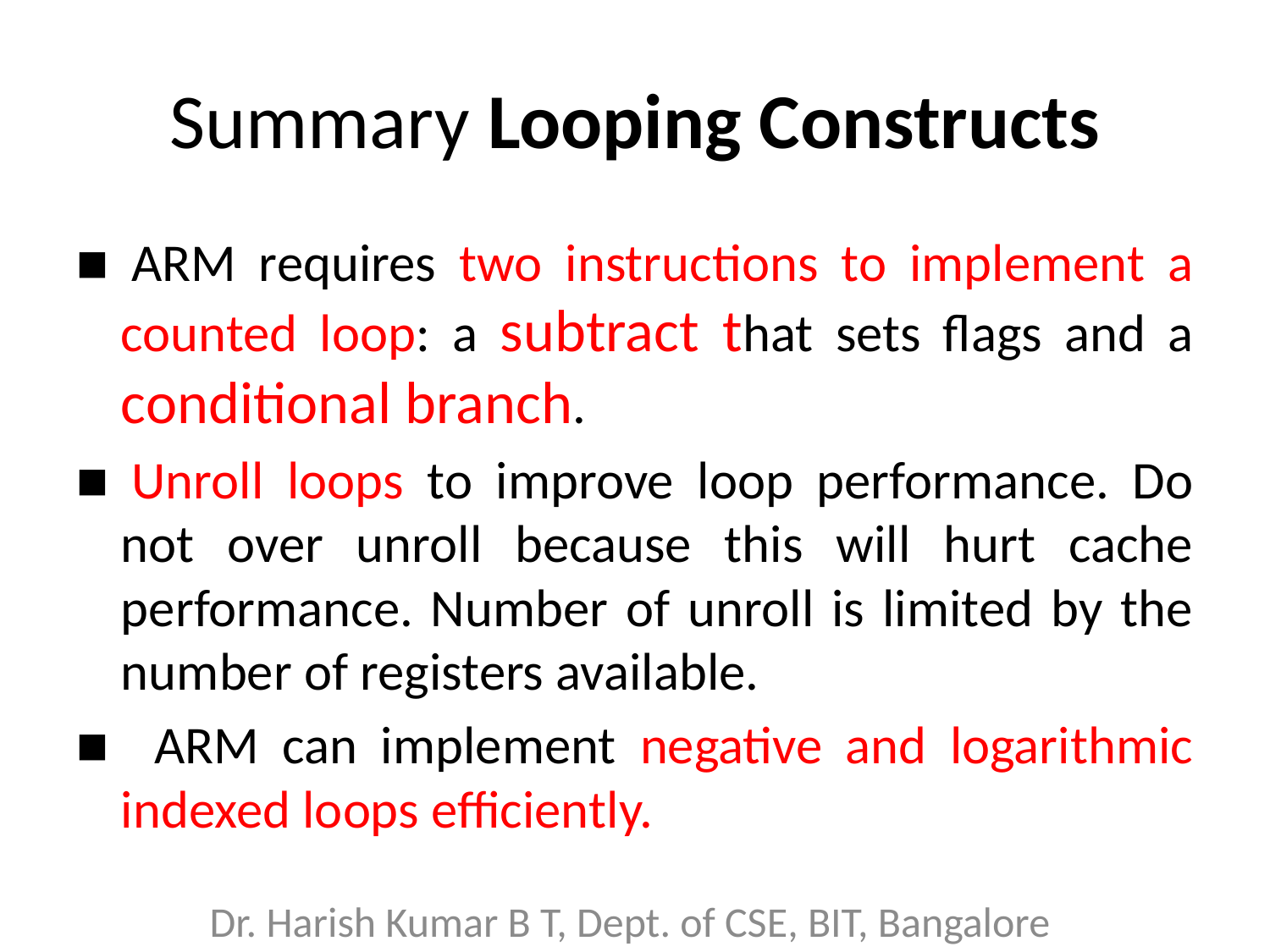

# Summary Looping Constructs
■ ARM requires two instructions to implement a counted loop: a subtract that sets flags and a conditional branch.
■ Unroll loops to improve loop performance. Do not over unroll because this will hurt cache performance. Number of unroll is limited by the number of registers available.
■  ARM can implement negative and logarithmic indexed loops efficiently.